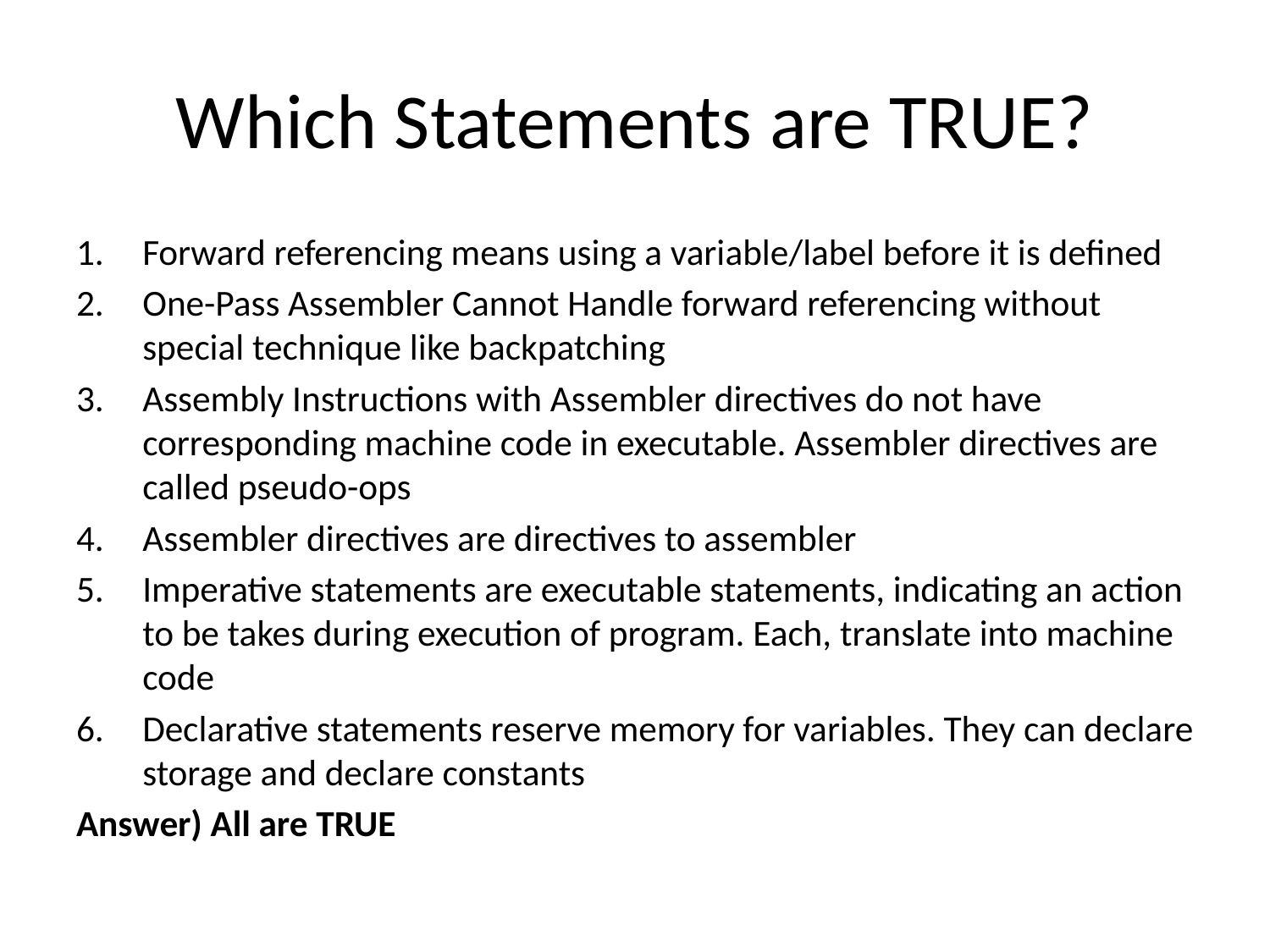

# Which Statements are TRUE?
Forward referencing means using a variable/label before it is defined
One-Pass Assembler Cannot Handle forward referencing without special technique like backpatching
Assembly Instructions with Assembler directives do not have corresponding machine code in executable. Assembler directives are called pseudo-ops
Assembler directives are directives to assembler
Imperative statements are executable statements, indicating an action to be takes during execution of program. Each, translate into machine code
Declarative statements reserve memory for variables. They can declare storage and declare constants
Answer) All are TRUE